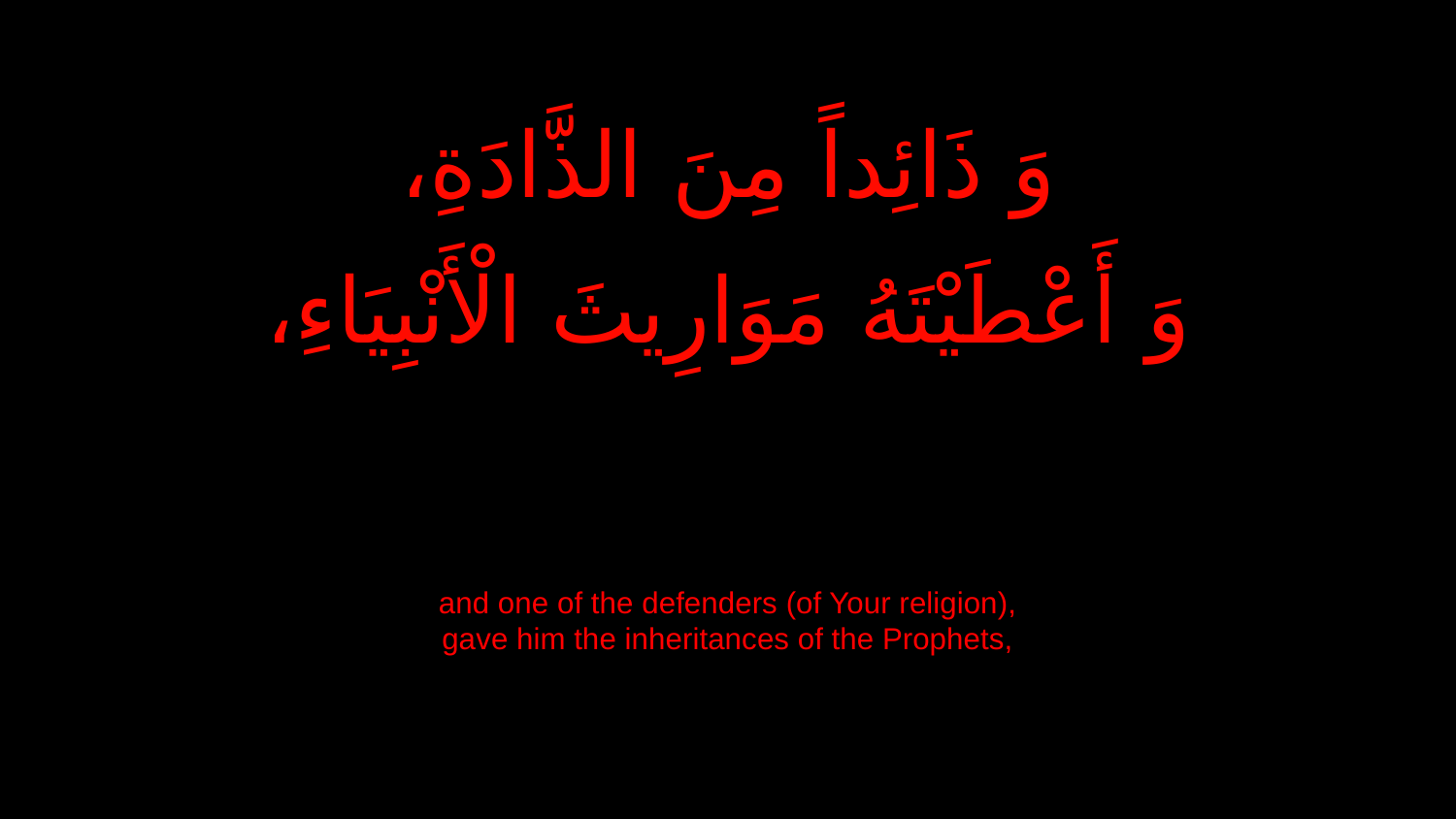

وَ ذَائِداً مِنَ الذَّادَةِ،
وَ أَعْطَيْتَهُ مَوَارِيثَ الْأَنْبِيَاءِ،
and one of the defenders (of Your religion),
gave him the inheritances of the Prophets,